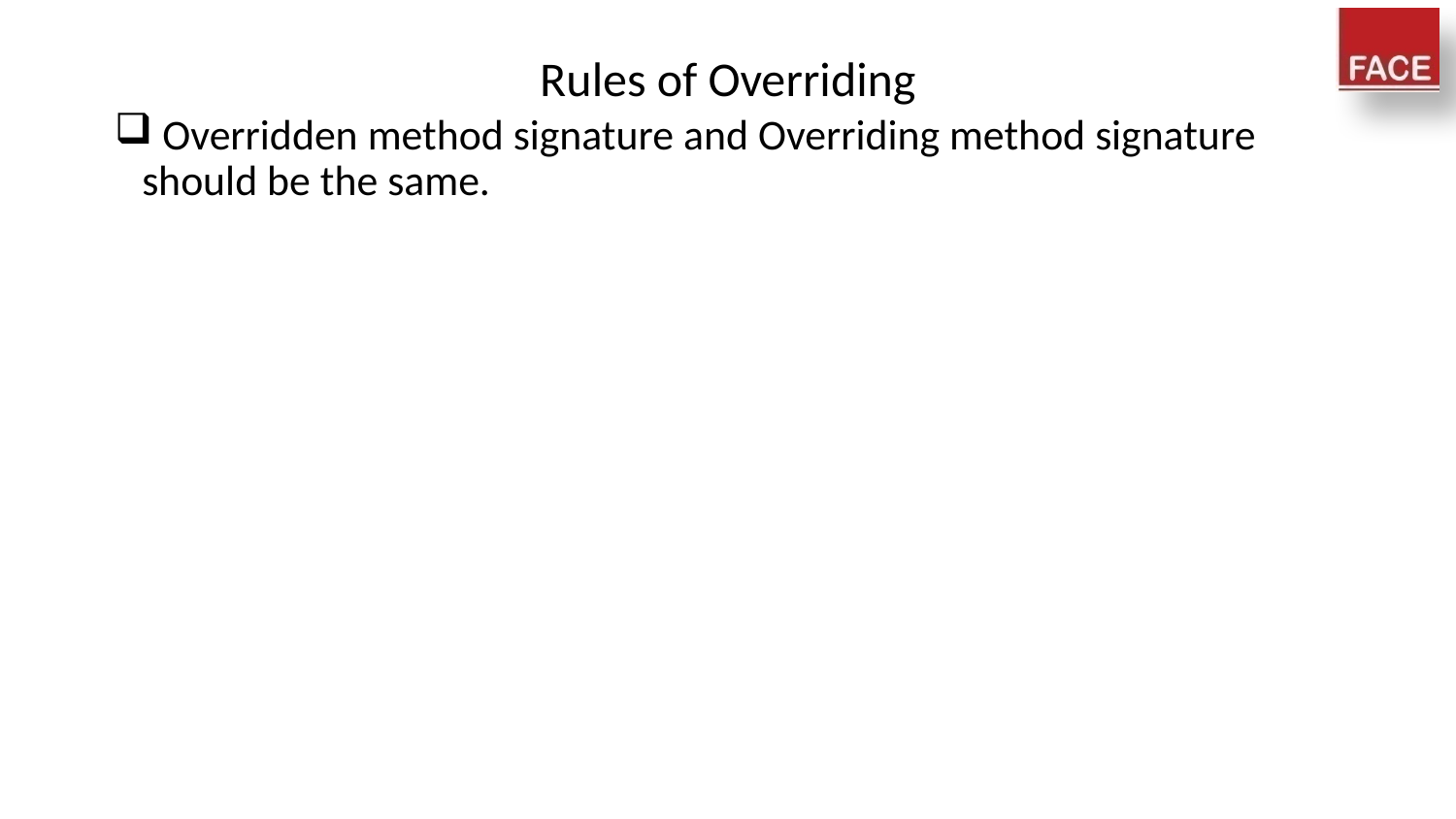

# Rules of Overriding
 Overridden method signature and Overriding method signature should be the same.